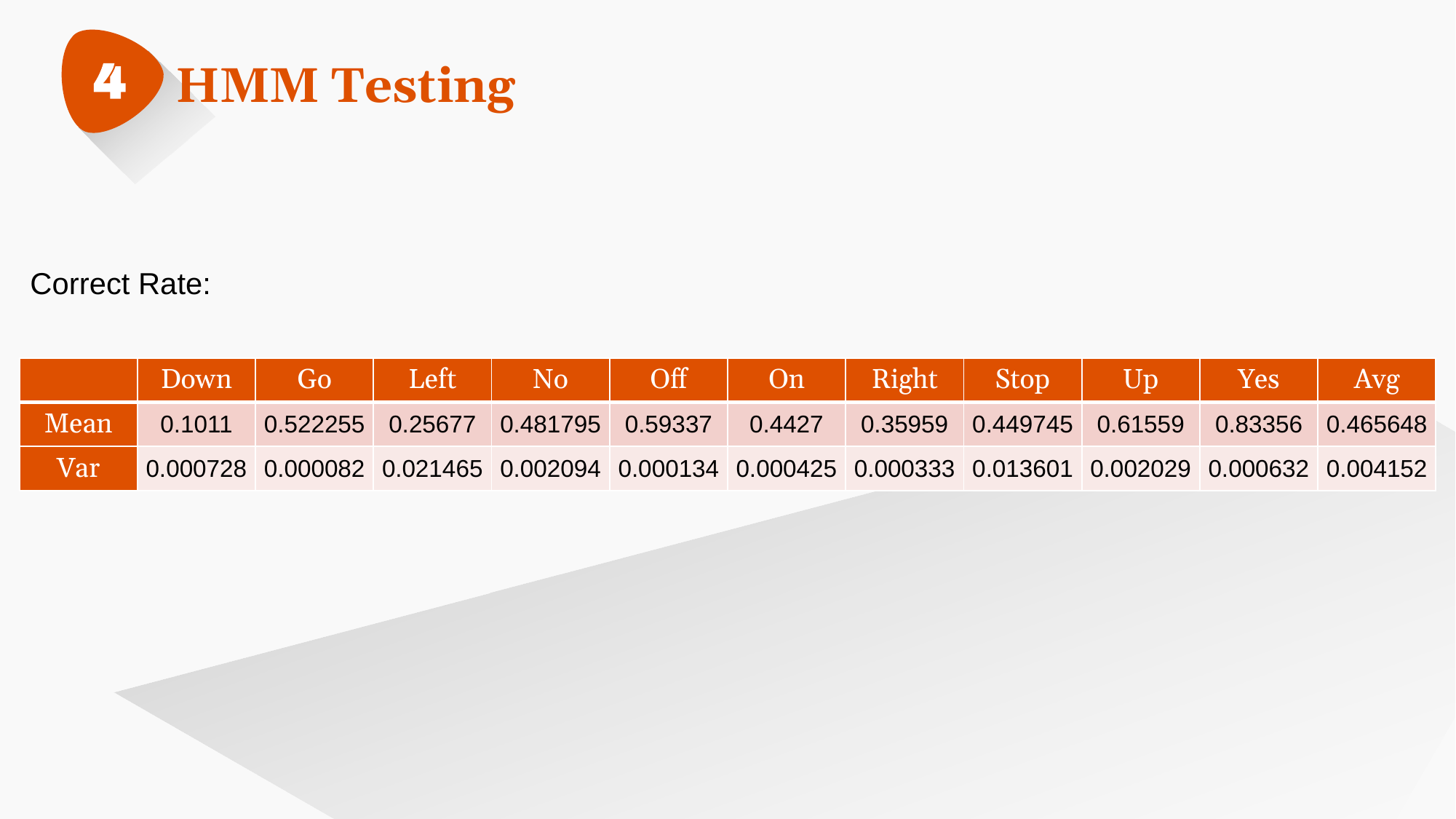

4
HMM Testing

Correct Rate:
|  | Down | Go | Left | No | Off | On | Right | Stop | Up | Yes | Avg |
| --- | --- | --- | --- | --- | --- | --- | --- | --- | --- | --- | --- |
| Mean | 0.1011 | 0.522255 | 0.25677 | 0.481795 | 0.59337 | 0.4427 | 0.35959 | 0.449745 | 0.61559 | 0.83356 | 0.465648 |
| Var | 0.000728 | 0.000082 | 0.021465 | 0.002094 | 0.000134 | 0.000425 | 0.000333 | 0.013601 | 0.002029 | 0.000632 | 0.004152 |